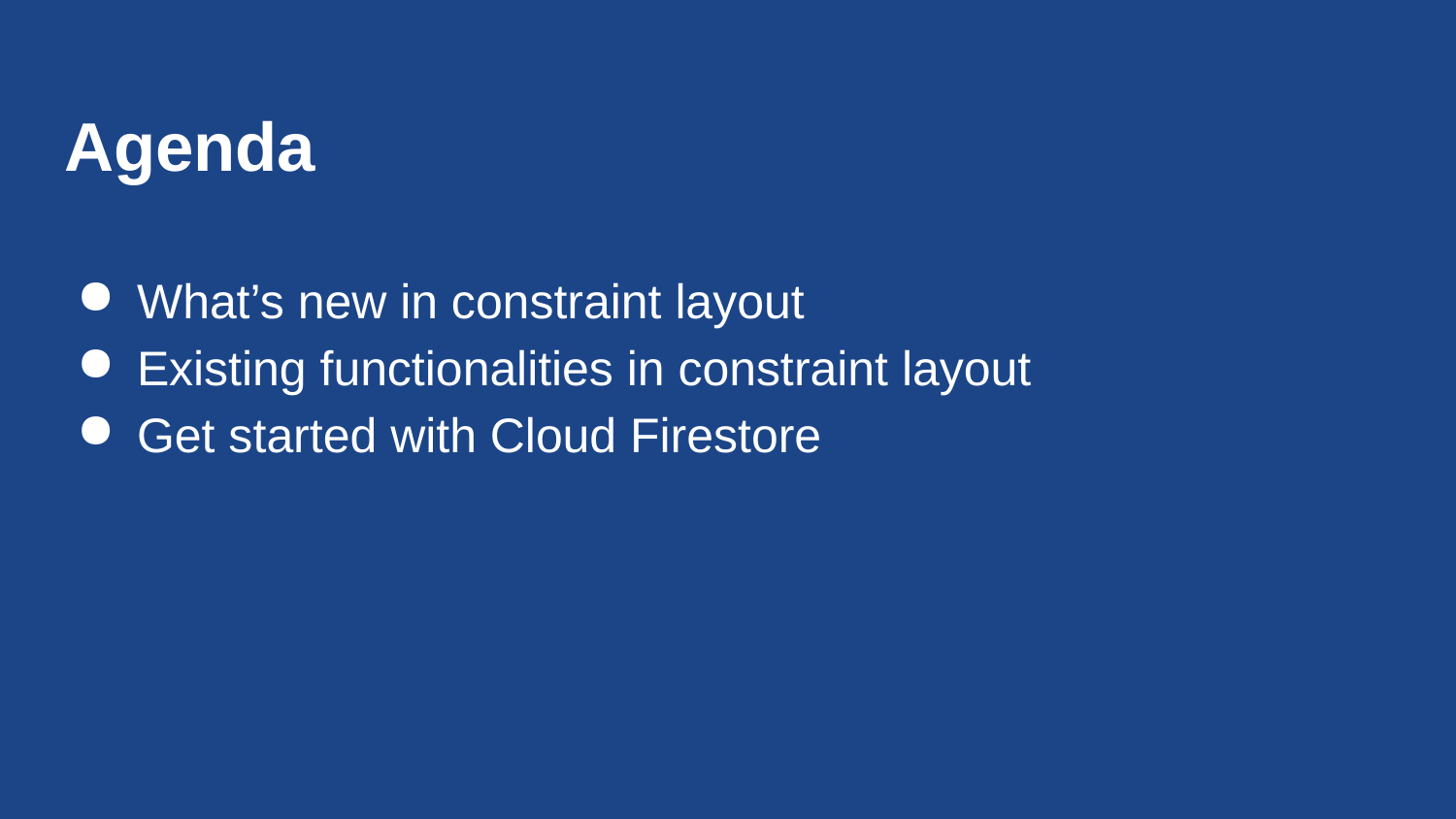

# Agenda
What’s new in constraint layout
Existing functionalities in constraint layout
Get started with Cloud Firestore